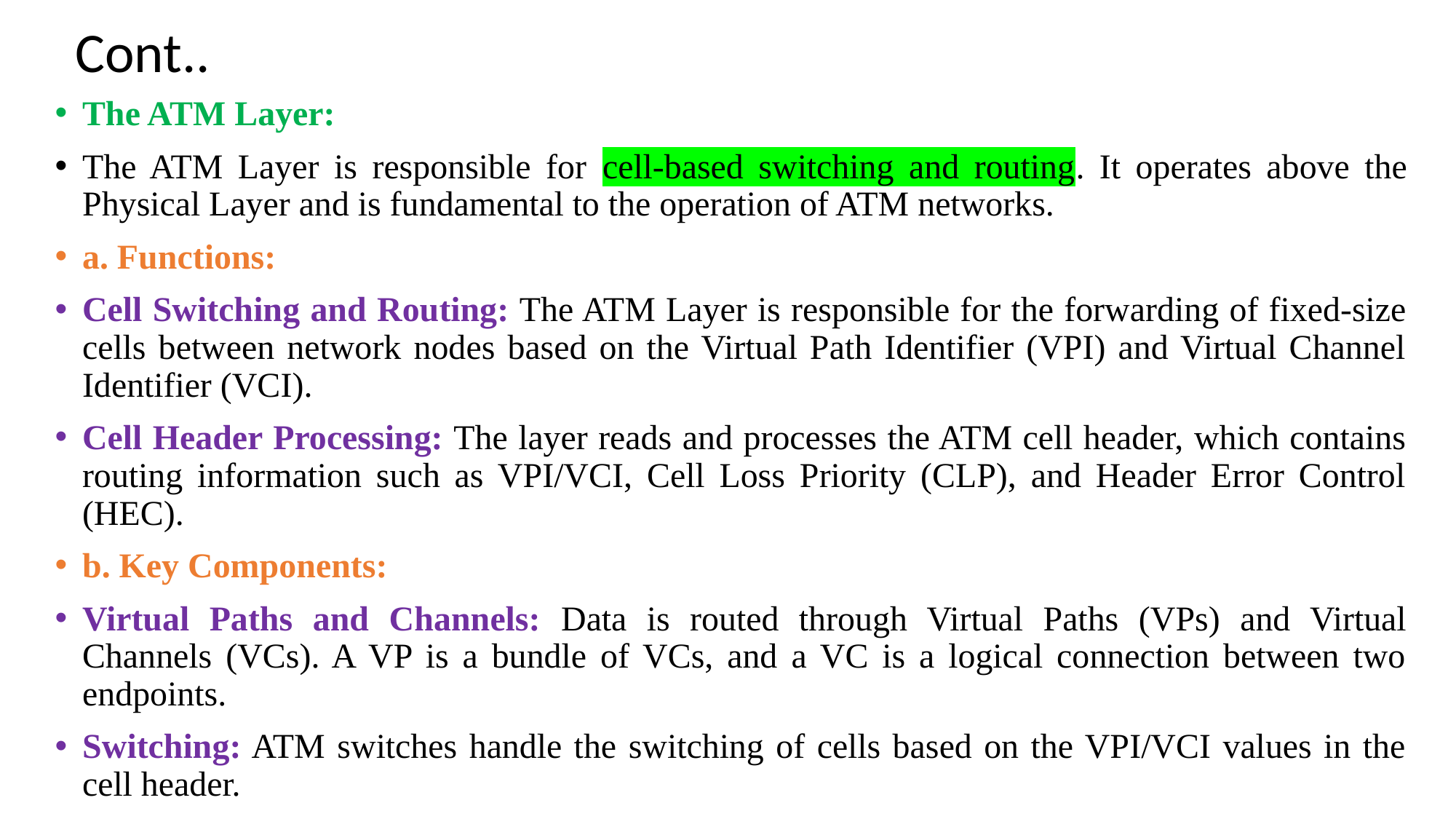

# Cont..
The ATM Layer:
The ATM Layer is responsible for cell-based switching and routing. It operates above the Physical Layer and is fundamental to the operation of ATM networks.
a. Functions:
Cell Switching and Routing: The ATM Layer is responsible for the forwarding of fixed-size cells between network nodes based on the Virtual Path Identifier (VPI) and Virtual Channel Identifier (VCI).
Cell Header Processing: The layer reads and processes the ATM cell header, which contains routing information such as VPI/VCI, Cell Loss Priority (CLP), and Header Error Control (HEC).
b. Key Components:
Virtual Paths and Channels: Data is routed through Virtual Paths (VPs) and Virtual Channels (VCs). A VP is a bundle of VCs, and a VC is a logical connection between two endpoints.
Switching: ATM switches handle the switching of cells based on the VPI/VCI values in the cell header.